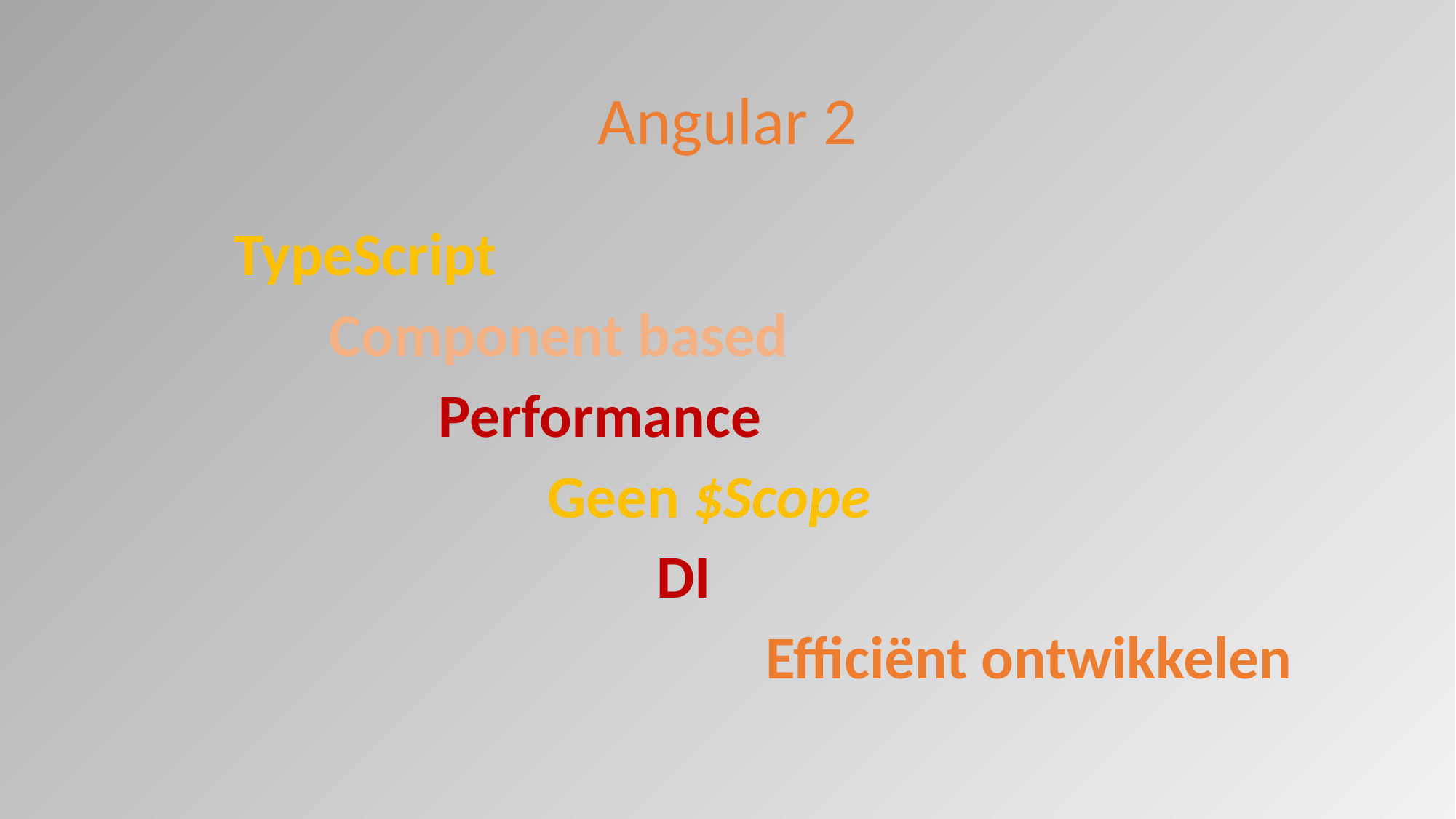

# Angular 2
	 TypeScript
		Component based
			Performance
				Geen $Scope
					DI
						Efficiënt ontwikkelen